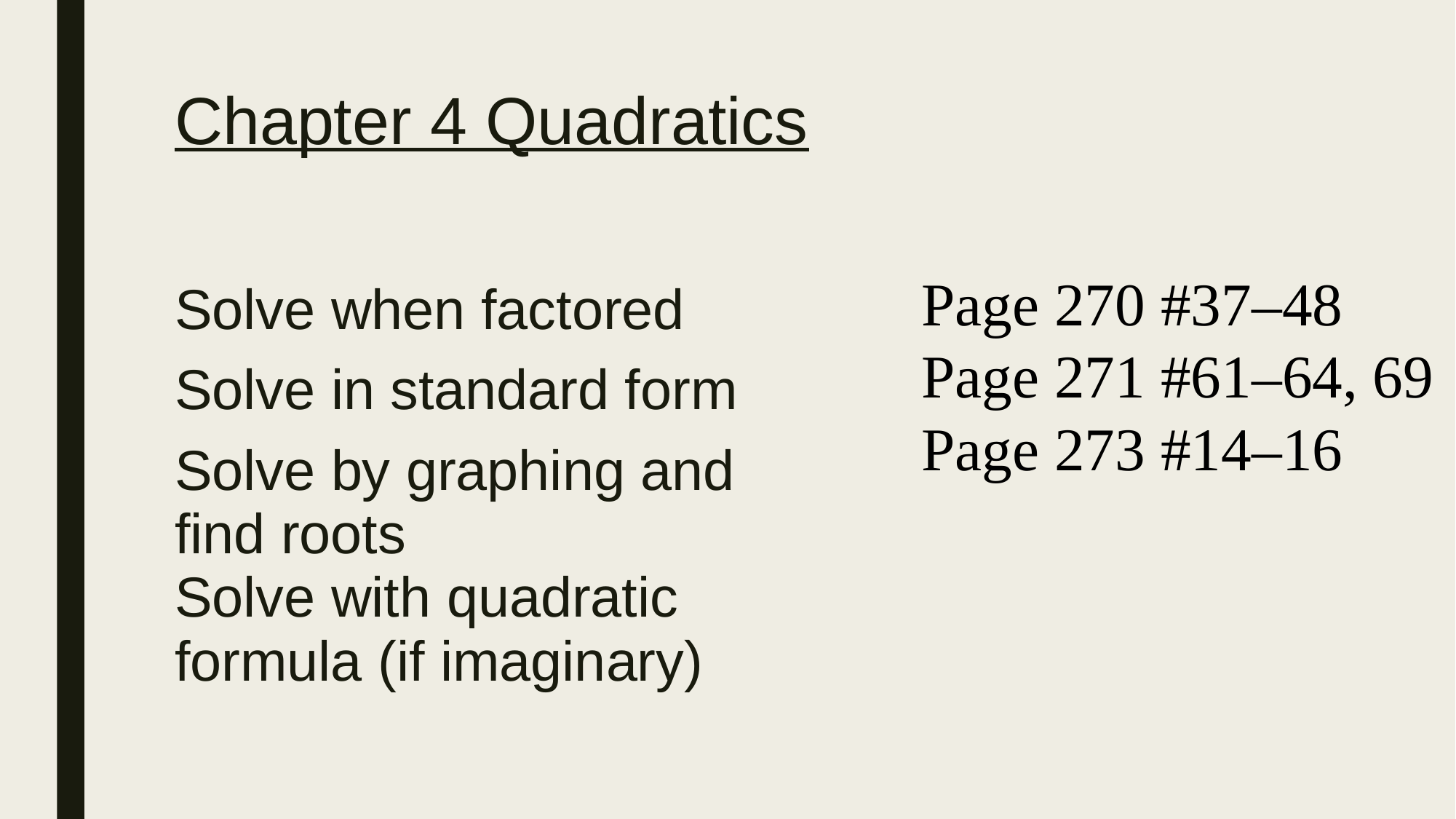

# Chapter 4 Quadratics
Page 270 #37–48
Page 271 #61–64, 69
Page 273 #14–16
Solve when factored
Solve in standard form
Solve by graphing and find roots
Solve with quadratic formula (if imaginary)